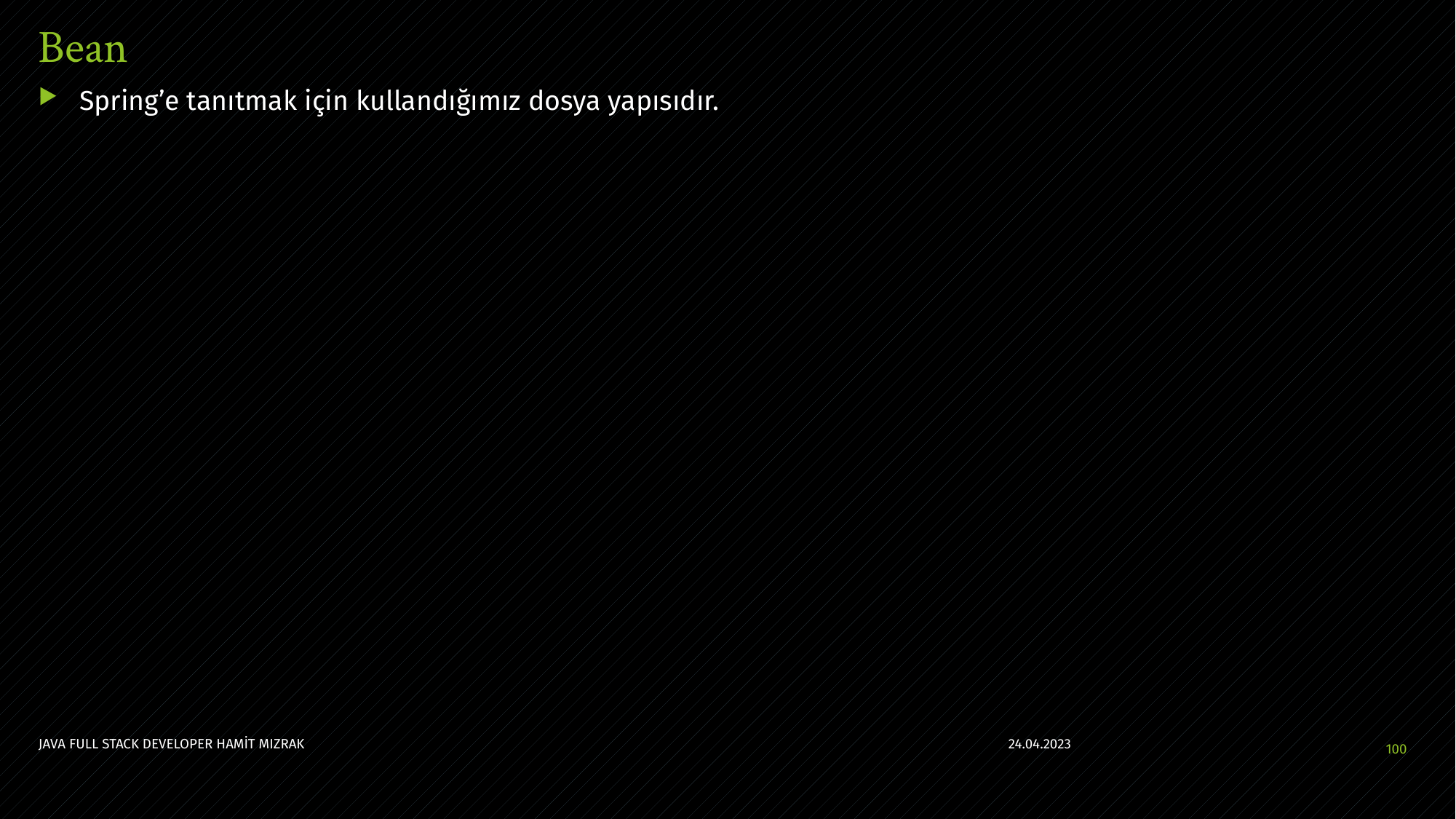

# Bean
Spring’e tanıtmak için kullandığımız dosya yapısıdır.
JAVA FULL STACK DEVELOPER HAMİT MIZRAK
24.04.2023
100